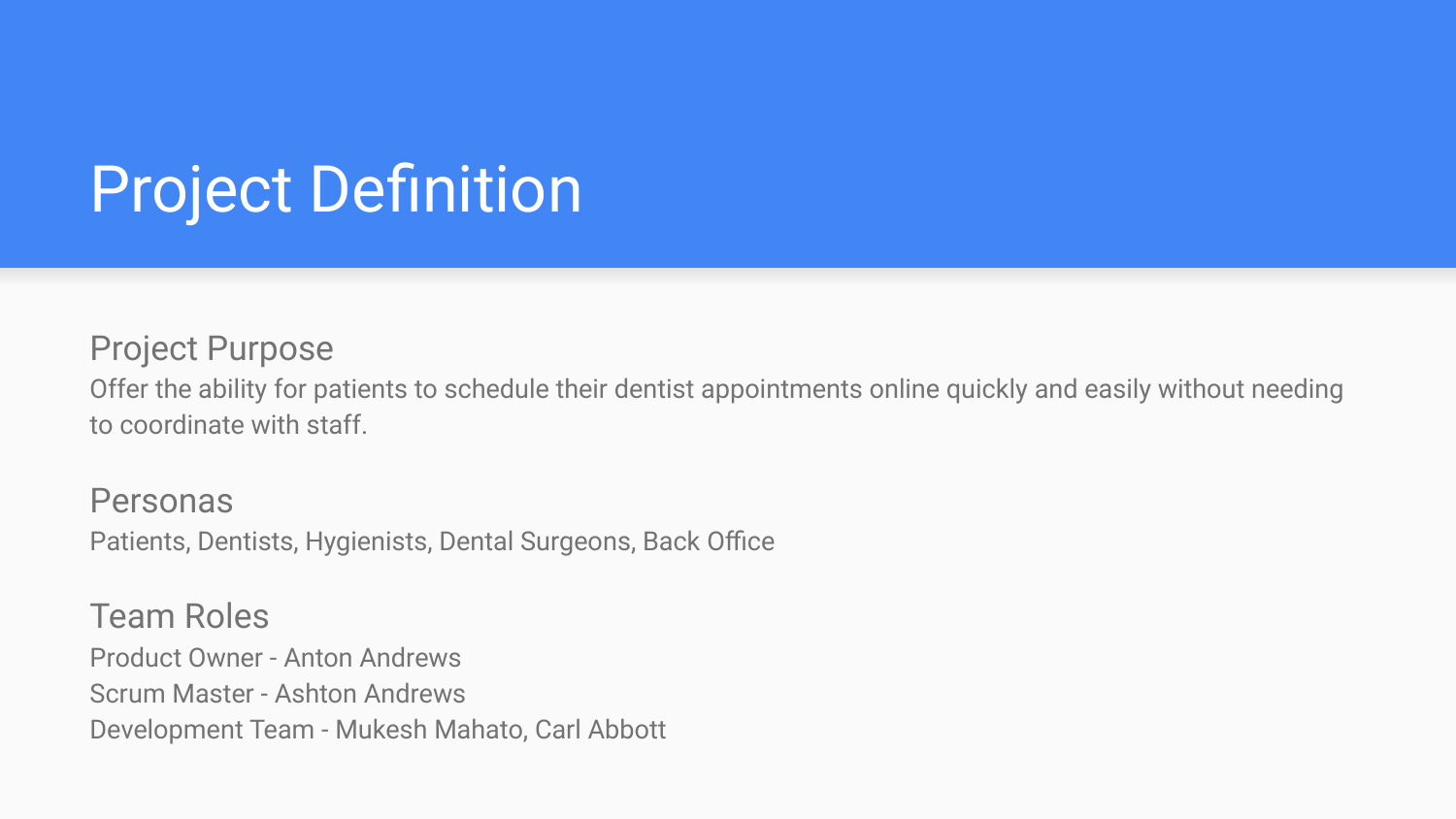

# Project Definition
Project Purpose
Offer the ability for patients to schedule their dentist appointments online quickly and easily without needing to coordinate with staff.
Personas
Patients, Dentists, Hygienists, Dental Surgeons, Back Office
Team Roles
Product Owner - Anton Andrews
Scrum Master - Ashton Andrews
Development Team - Mukesh Mahato, Carl Abbott